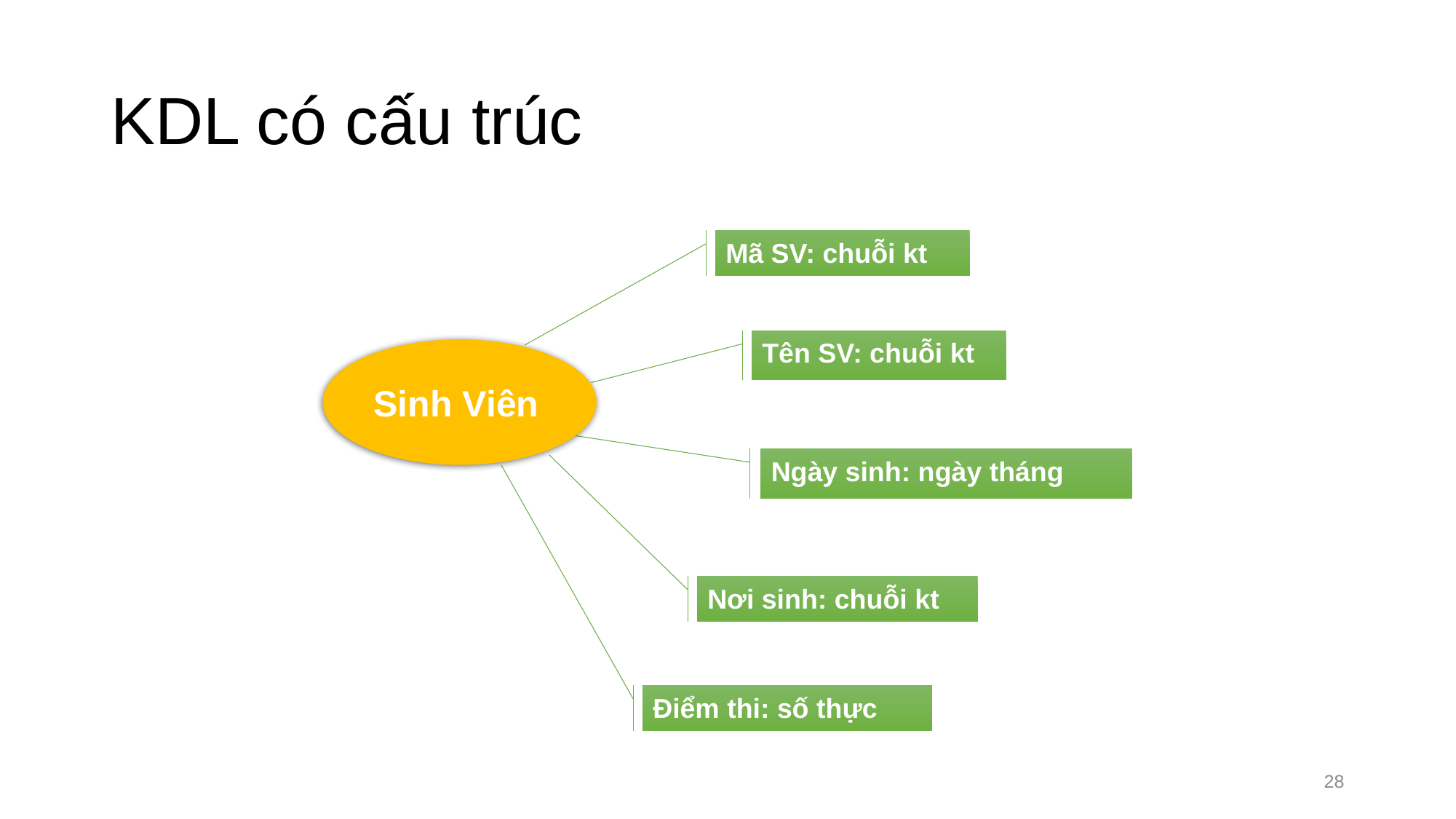

# KDL có cấu trúc
Mã SV: chuỗi kt
Tên SV: chuỗi kt
Sinh Viên
Ngày sinh: ngày tháng
Nơi sinh: chuỗi kt
Điểm thi: số thực
28